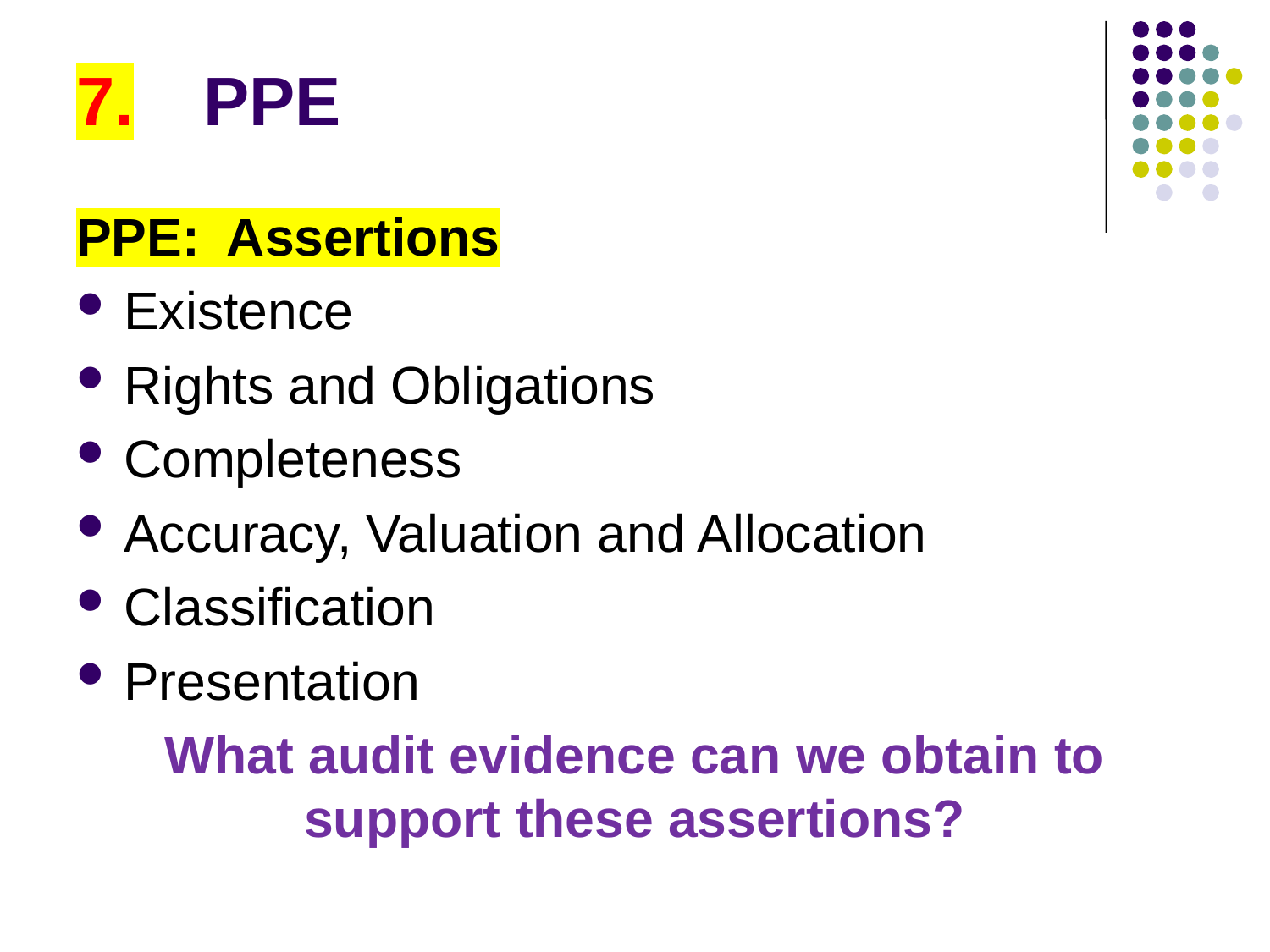

# 7.	PPE
PPE:  Assertions
Existence
Rights and Obligations
Completeness
Accuracy, Valuation and Allocation
Classification
Presentation
What audit evidence can we obtain to support these assertions?